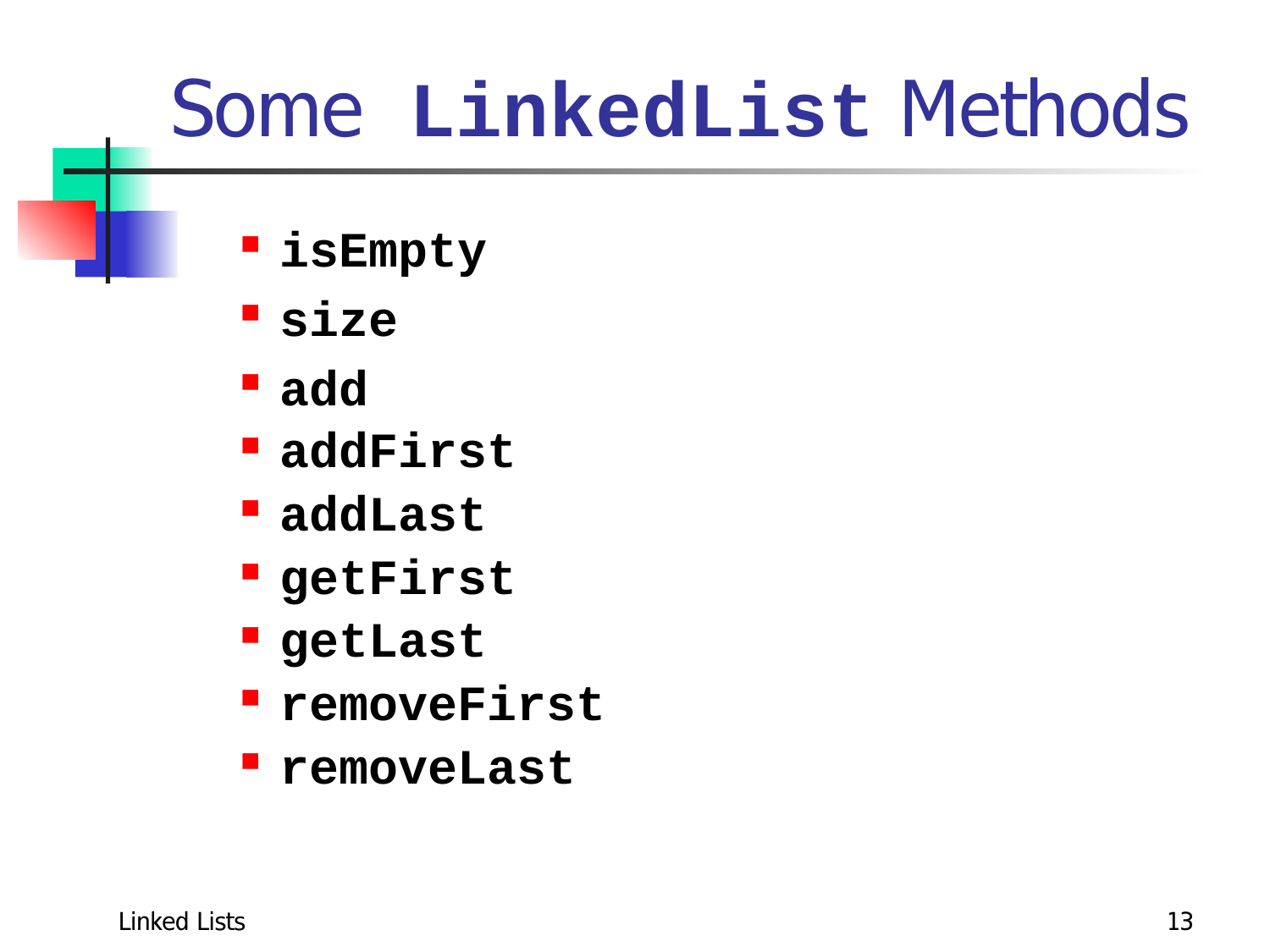

# Some LinkedList Methods
isEmpty
size
add
addFirst
addLast
getFirst
getLast
removeFirst
removeLast
Linked Lists
13